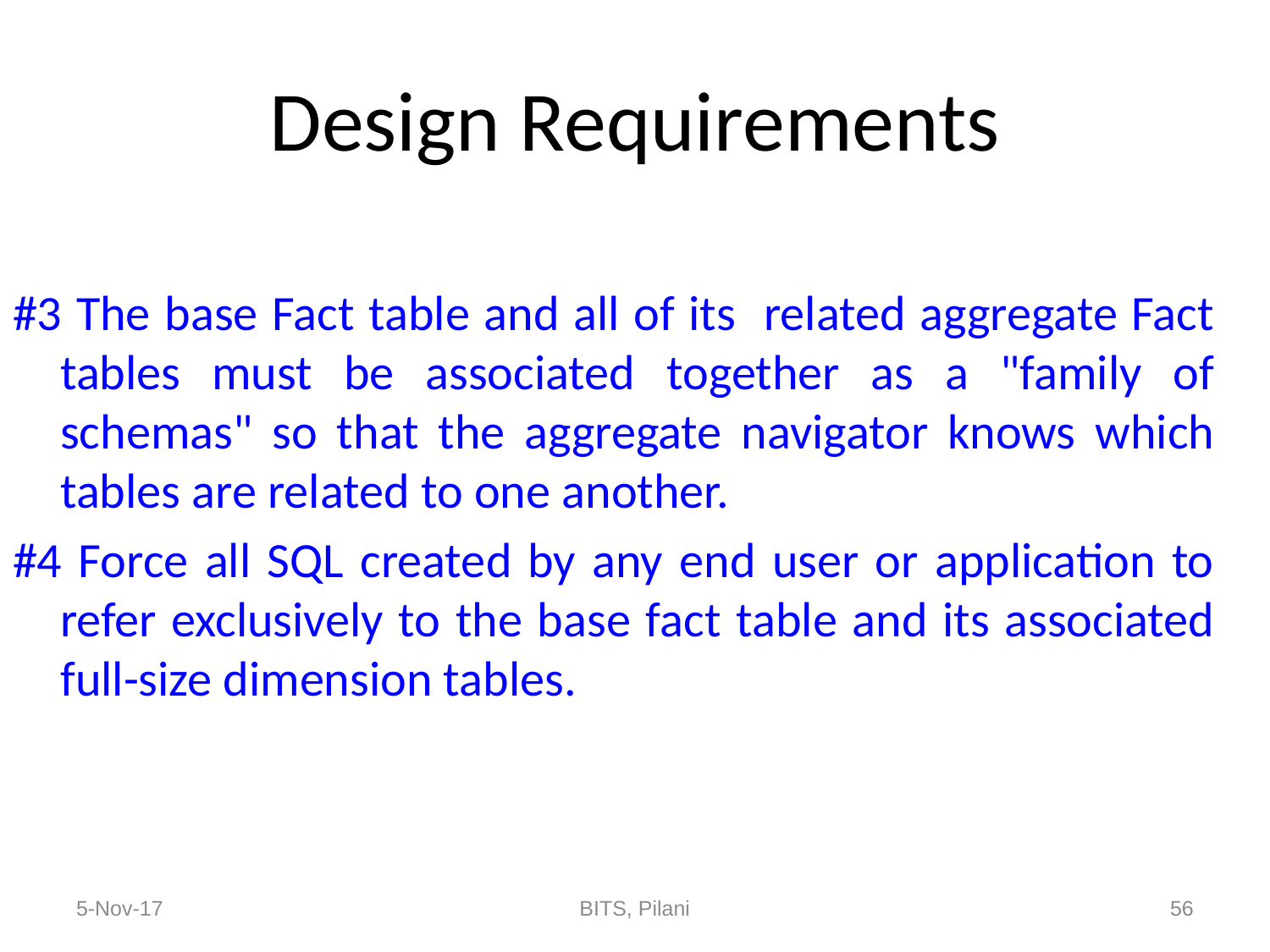

# Design Requirements
#3 The base Fact table and all of its  related aggregate Fact tables must be associated together as a "family of schemas" so that the aggregate navigator knows which tables are related to one another.
#4 Force all SQL created by any end user or application to refer exclusively to the base fact table and its associated full-size dimension tables.

5-Nov-17
BITS, Pilani
56